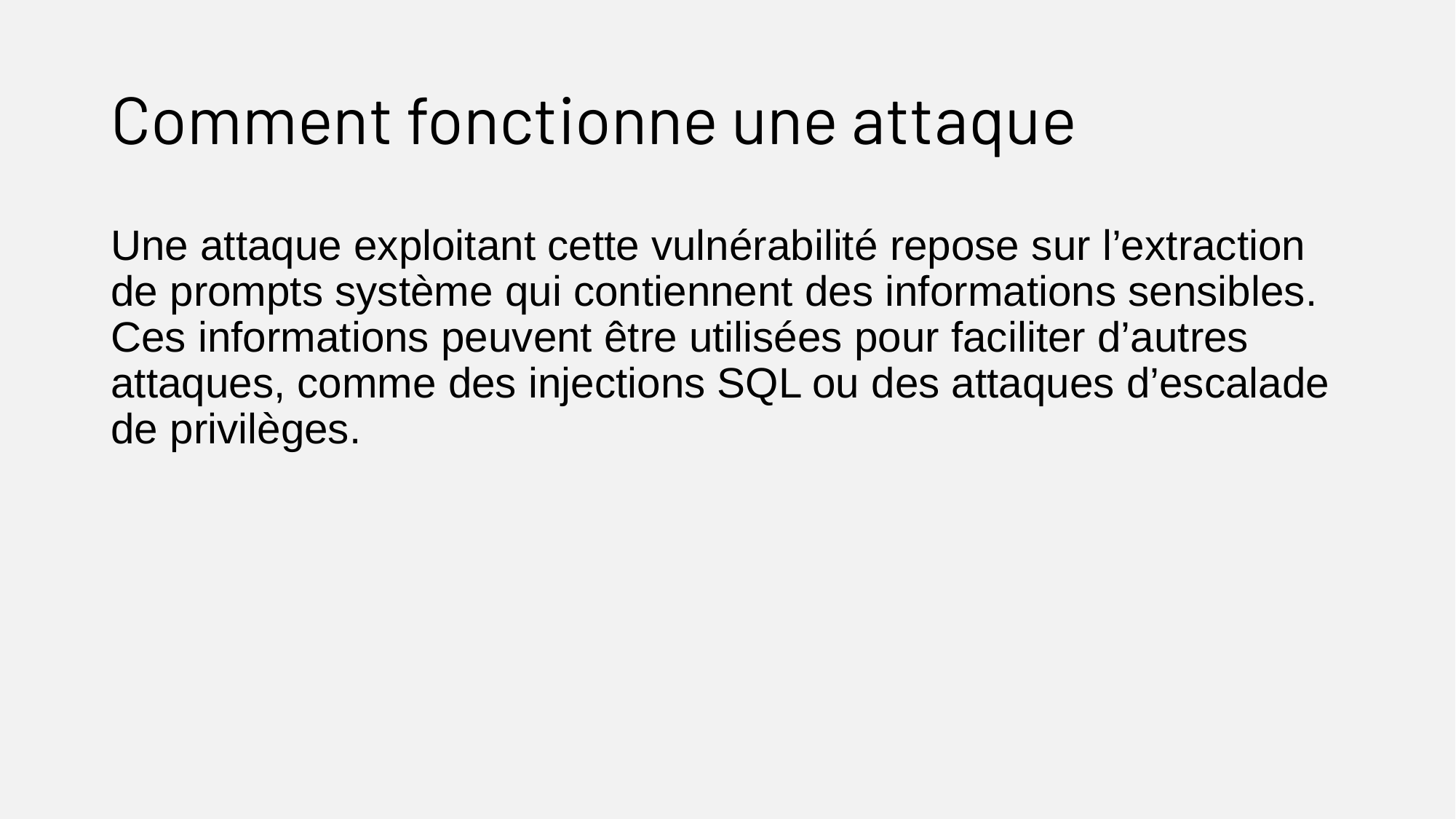

# Comment fonctionne une attaque
Une attaque exploitant cette vulnérabilité repose sur l’extraction de prompts système qui contiennent des informations sensibles. Ces informations peuvent être utilisées pour faciliter d’autres attaques, comme des injections SQL ou des attaques d’escalade de privilèges.